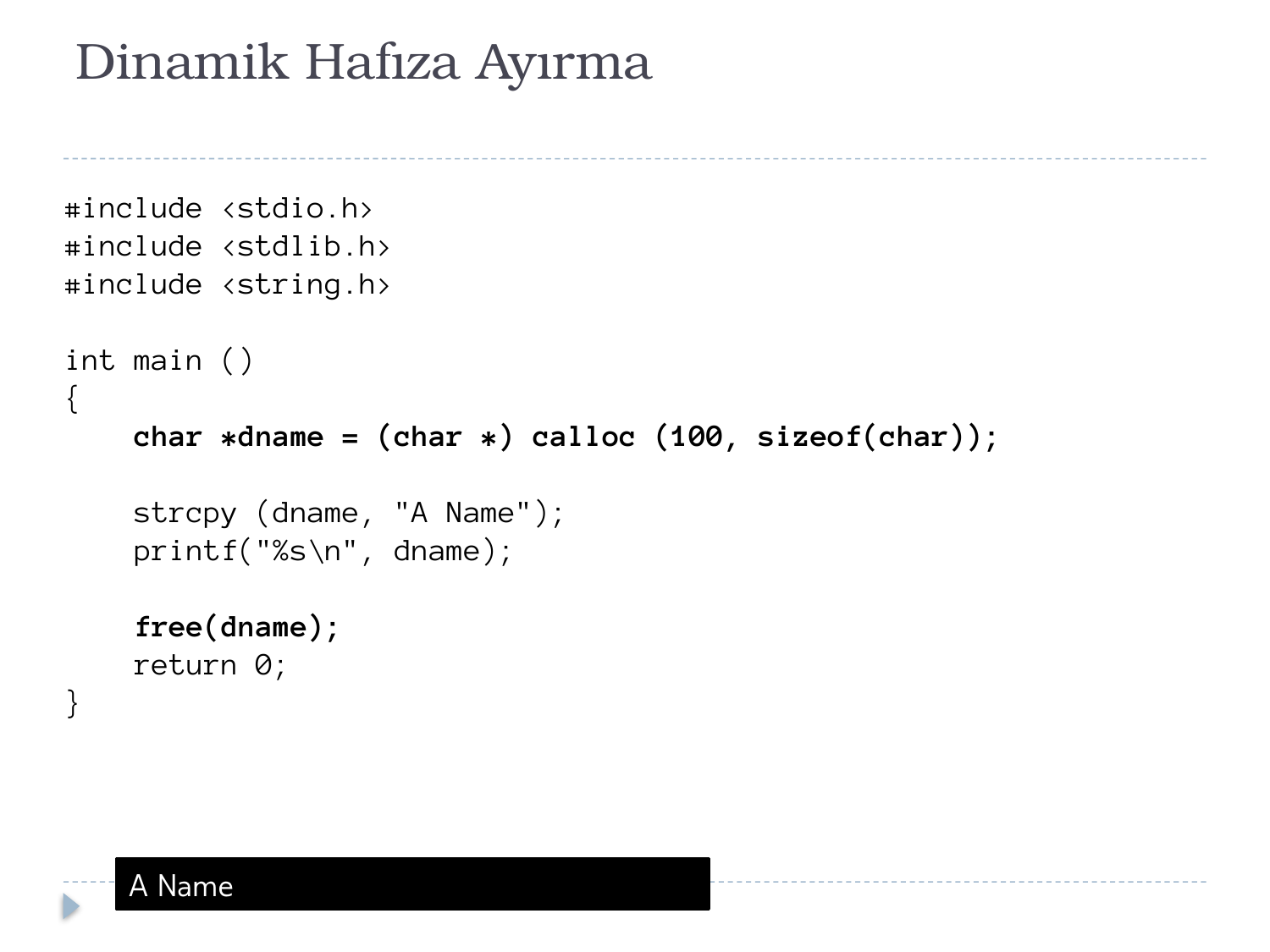

# Dinamik Hafıza Ayırma
#include <stdio.h>
#include <stdlib.h>
#include <string.h>

int main ()
{
    char *dname = (char *) calloc (100, sizeof(char));

    strcpy (dname, "A Name");
    printf("%s\n", dname);

    free(dname);
    return 0;
}
A Name